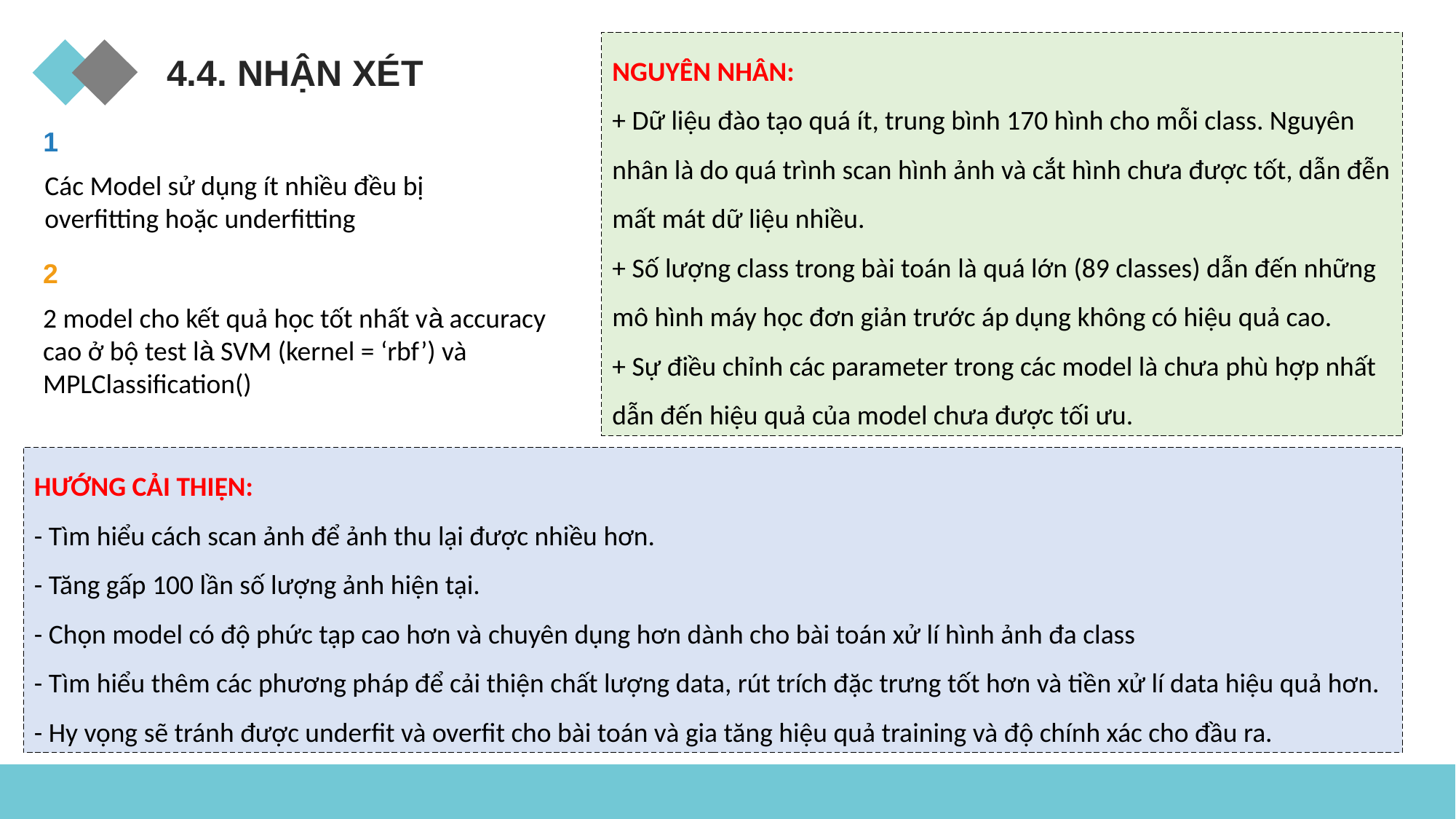

NGUYÊN NHÂN:
+ Dữ liệu đào tạo quá ít, trung bình 170 hình cho mỗi class. Nguyên nhân là do quá trình scan hình ảnh và cắt hình chưa được tốt, dẫn đễn mất mát dữ liệu nhiều.
+ Số lượng class trong bài toán là quá lớn (89 classes) dẫn đến những mô hình máy học đơn giản trước áp dụng không có hiệu quả cao.
+ Sự điều chỉnh các parameter trong các model là chưa phù hợp nhất dẫn đến hiệu quả của model chưa được tối ưu.
4.4. NHẬN XÉT

1
Các Model sử dụng ít nhiều đều bị overfitting hoặc underfitting
2
2 model cho kết quả học tốt nhất và accuracy cao ở bộ test là SVM (kernel = ‘rbf’) và MPLClassification()
HƯỚNG CẢI THIỆN:
- Tìm hiểu cách scan ảnh để ảnh thu lại được nhiều hơn.
- Tăng gấp 100 lần số lượng ảnh hiện tại.
- Chọn model có độ phức tạp cao hơn và chuyên dụng hơn dành cho bài toán xử lí hình ảnh đa class
- Tìm hiểu thêm các phương pháp để cải thiện chất lượng data, rút trích đặc trưng tốt hơn và tiền xử lí data hiệu quả hơn.
- Hy vọng sẽ tránh được underfit và overfit cho bài toán và gia tăng hiệu quả training và độ chính xác cho đầu ra.